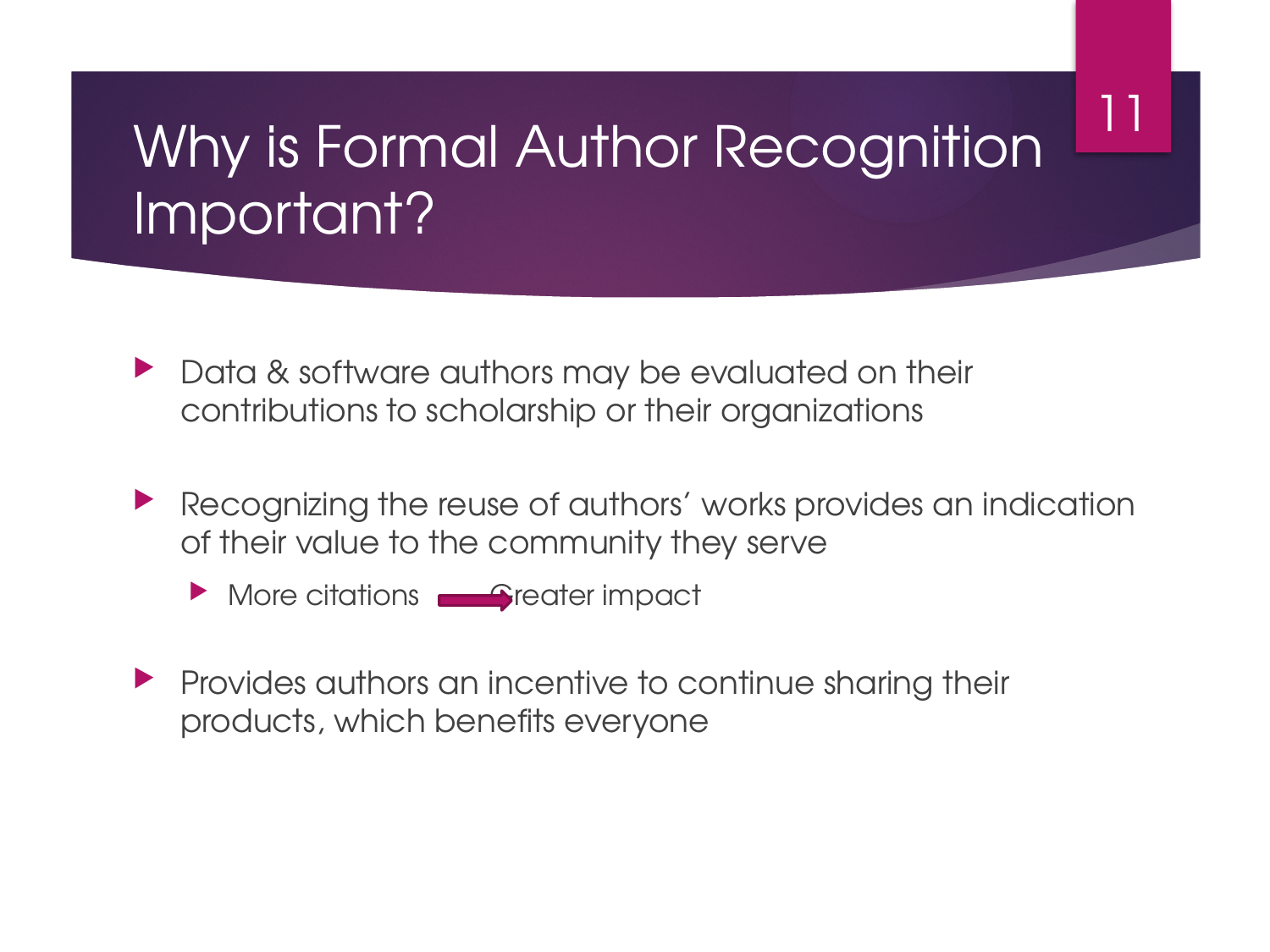

11
# Why is Formal Author Recognition Important?
Data & software authors may be evaluated on their contributions to scholarship or their organizations
Recognizing the reuse of authors’ works provides an indication of their value to the community they serve
More citations       	 Greater impact
Provides authors an incentive to continue sharing their products, which benefits everyone